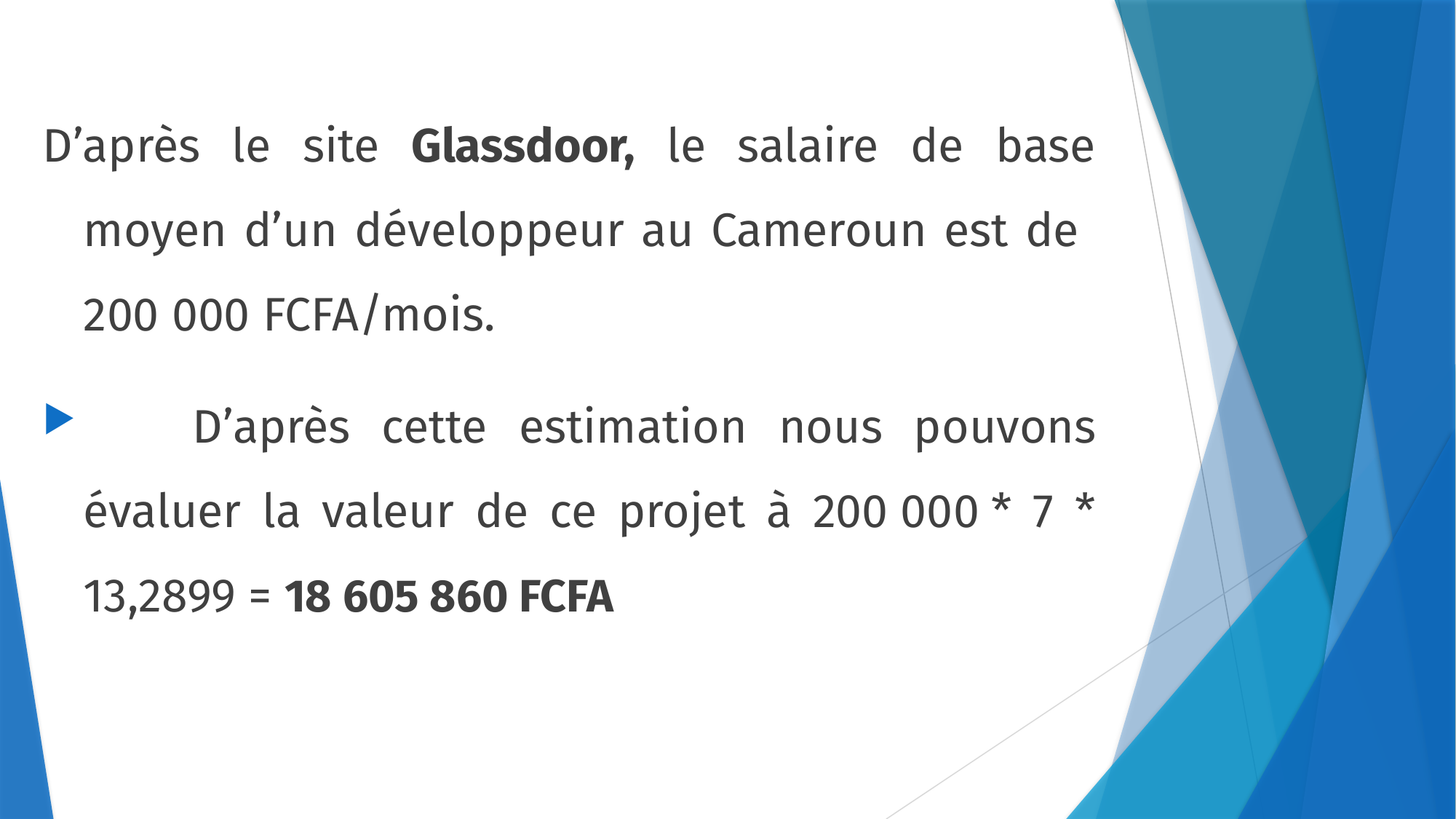

D’après le site Glassdoor, le salaire de base moyen d’un développeur au Cameroun est de  200 000 FCFA/mois.
	D’après cette estimation nous pouvons évaluer la valeur de ce projet à 200 000 * 7 * 13,2899 = 18 605 860 FCFA